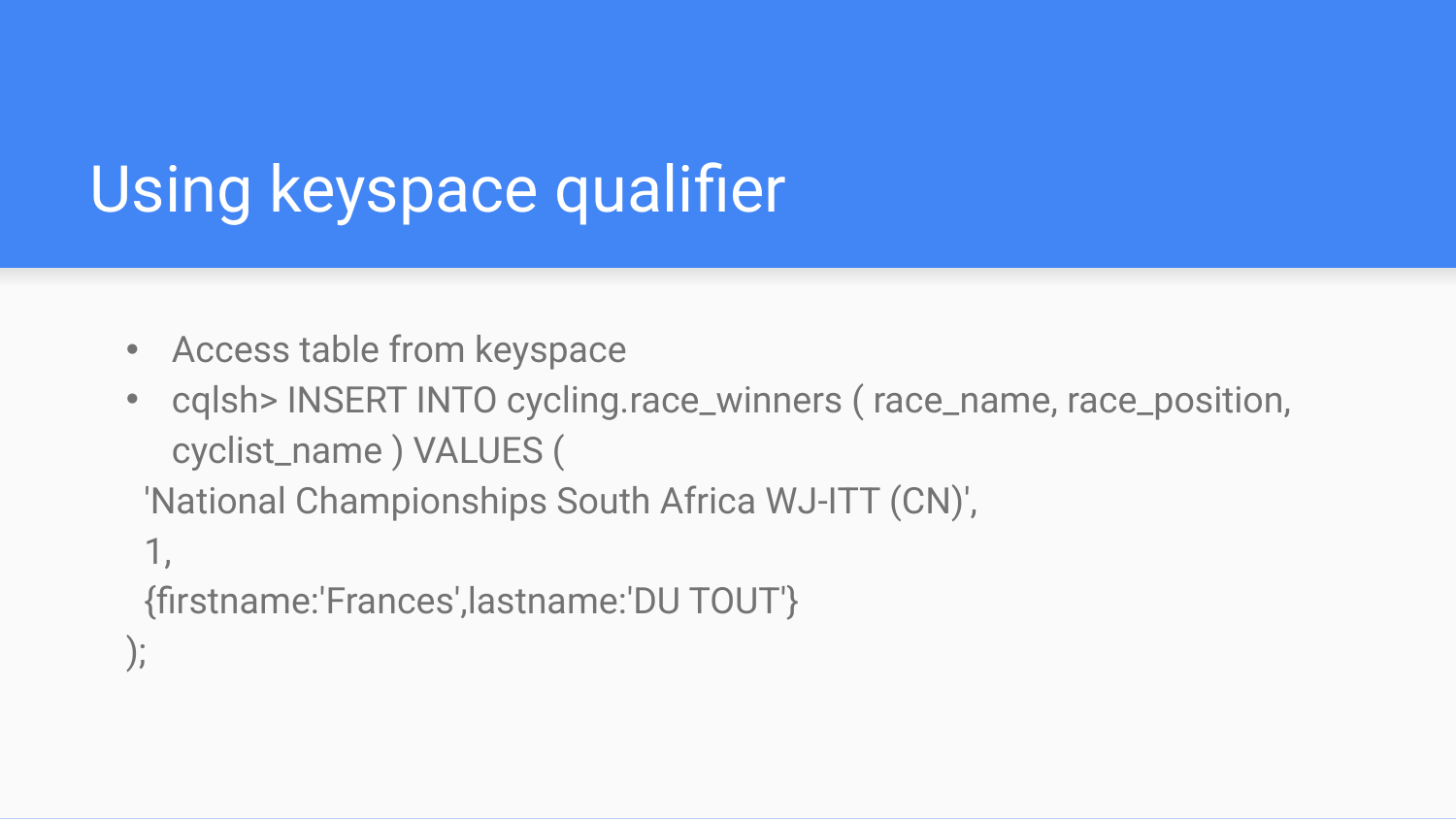

# Using keyspace qualifier
Access table from keyspace
cqlsh> INSERT INTO cycling.race_winners ( race_name, race_position, cyclist_name ) VALUES (
  'National Championships South Africa WJ-ITT (CN)',
  1,
  {firstname:'Frances',lastname:'DU TOUT'}
);